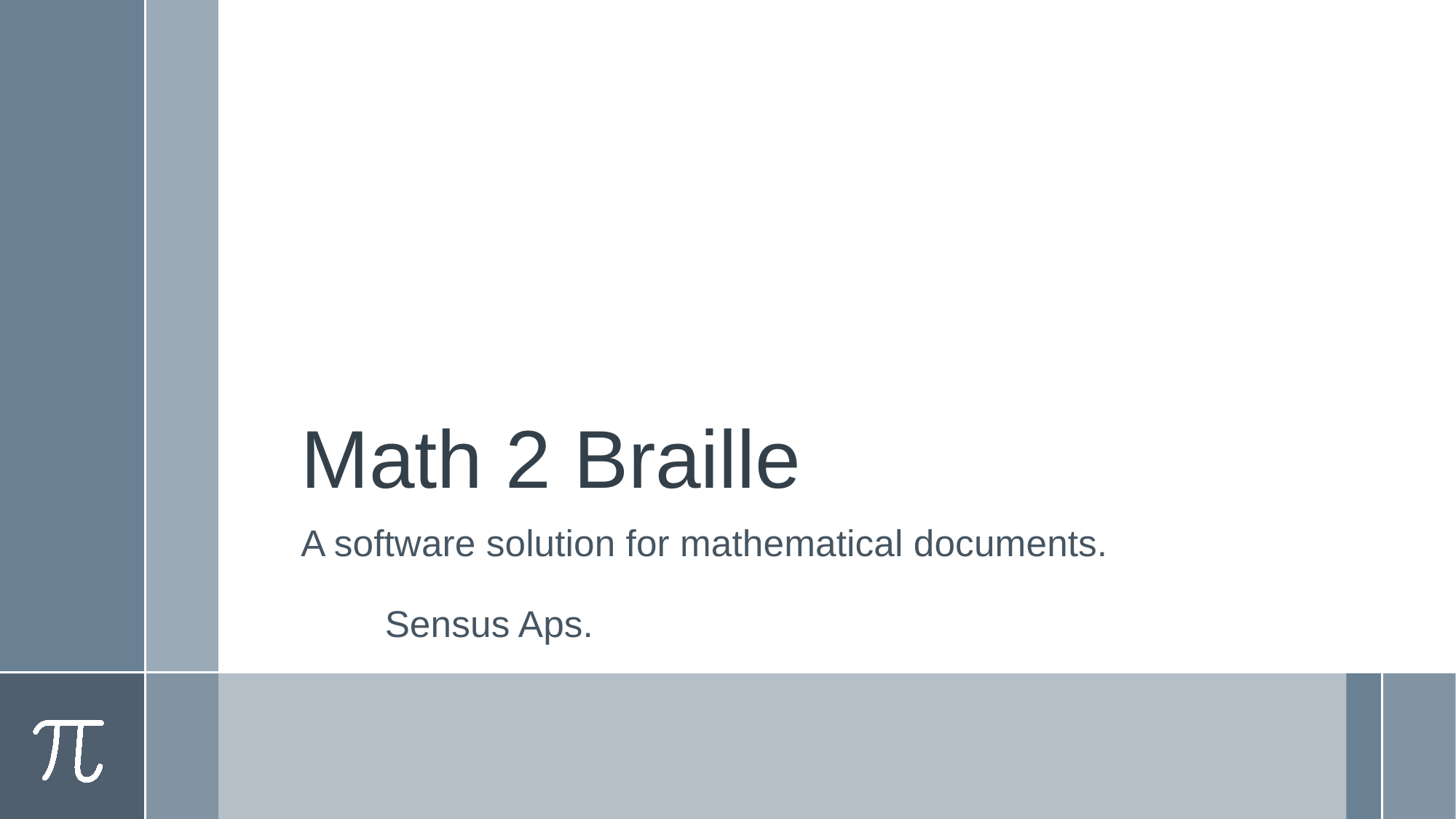

# Math 2 Braille
A software solution for mathematical documents.
					Sensus Aps.